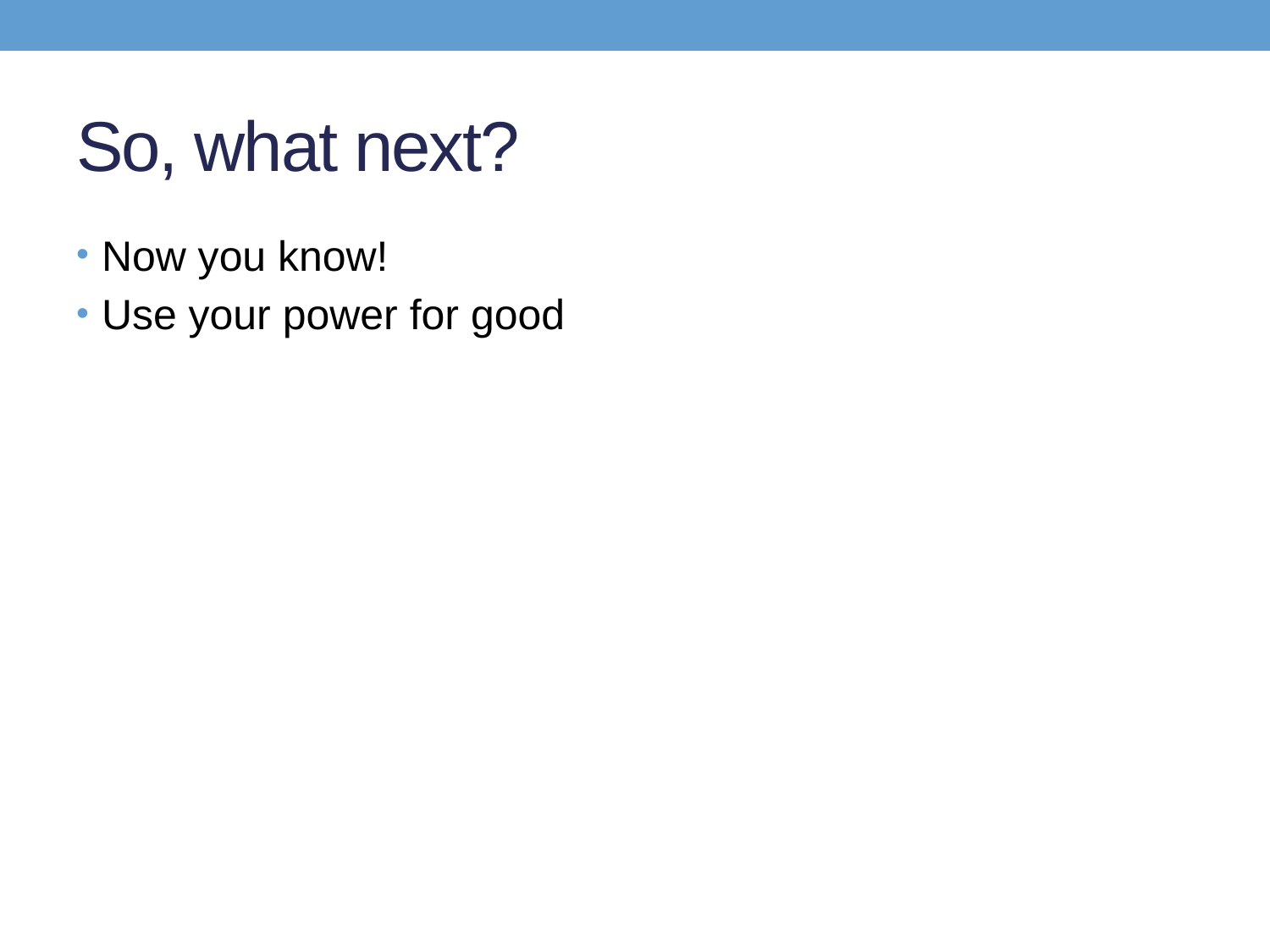

# So, what next?
Now you know!
Use your power for good